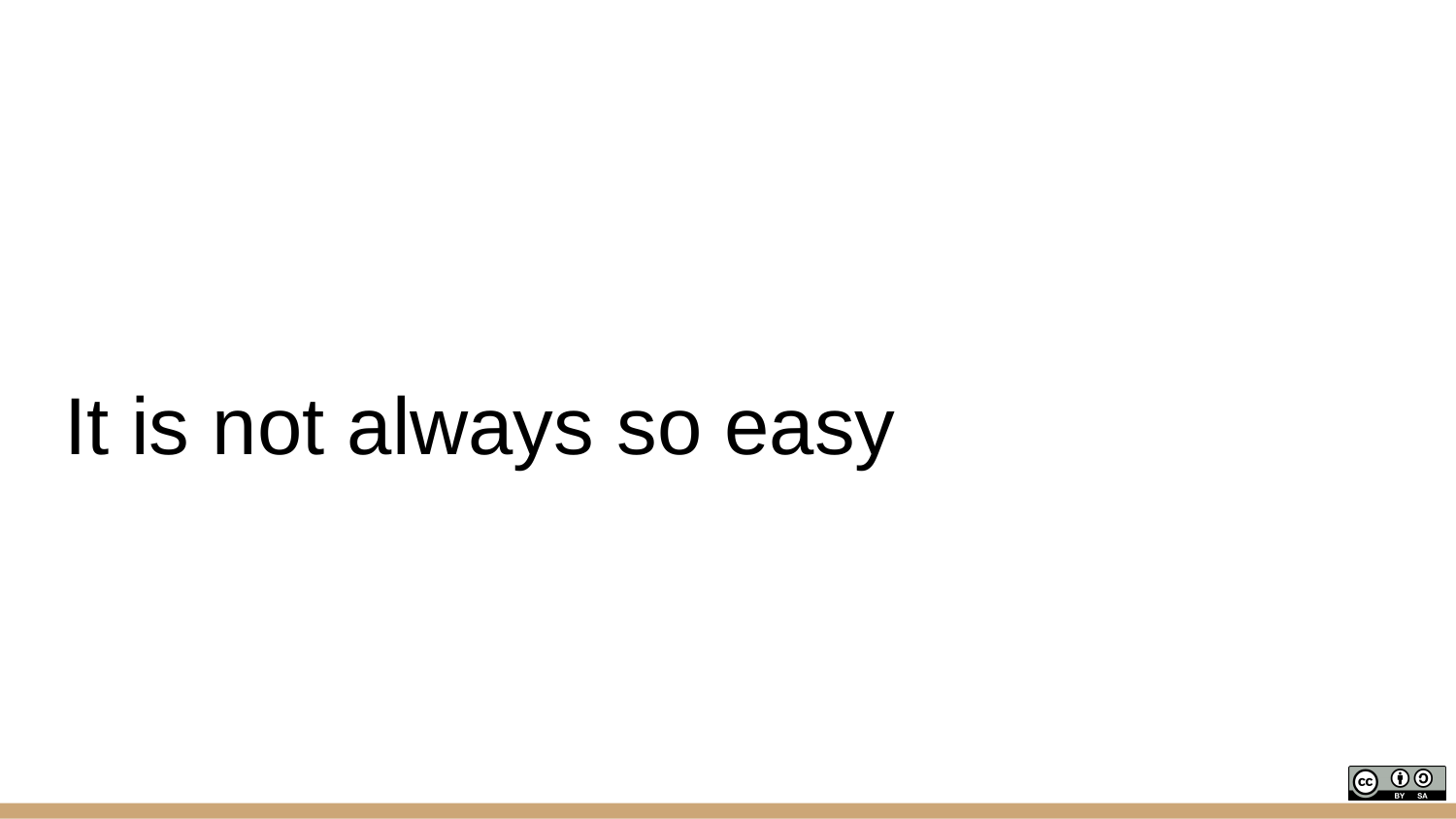

# It is not always so easy